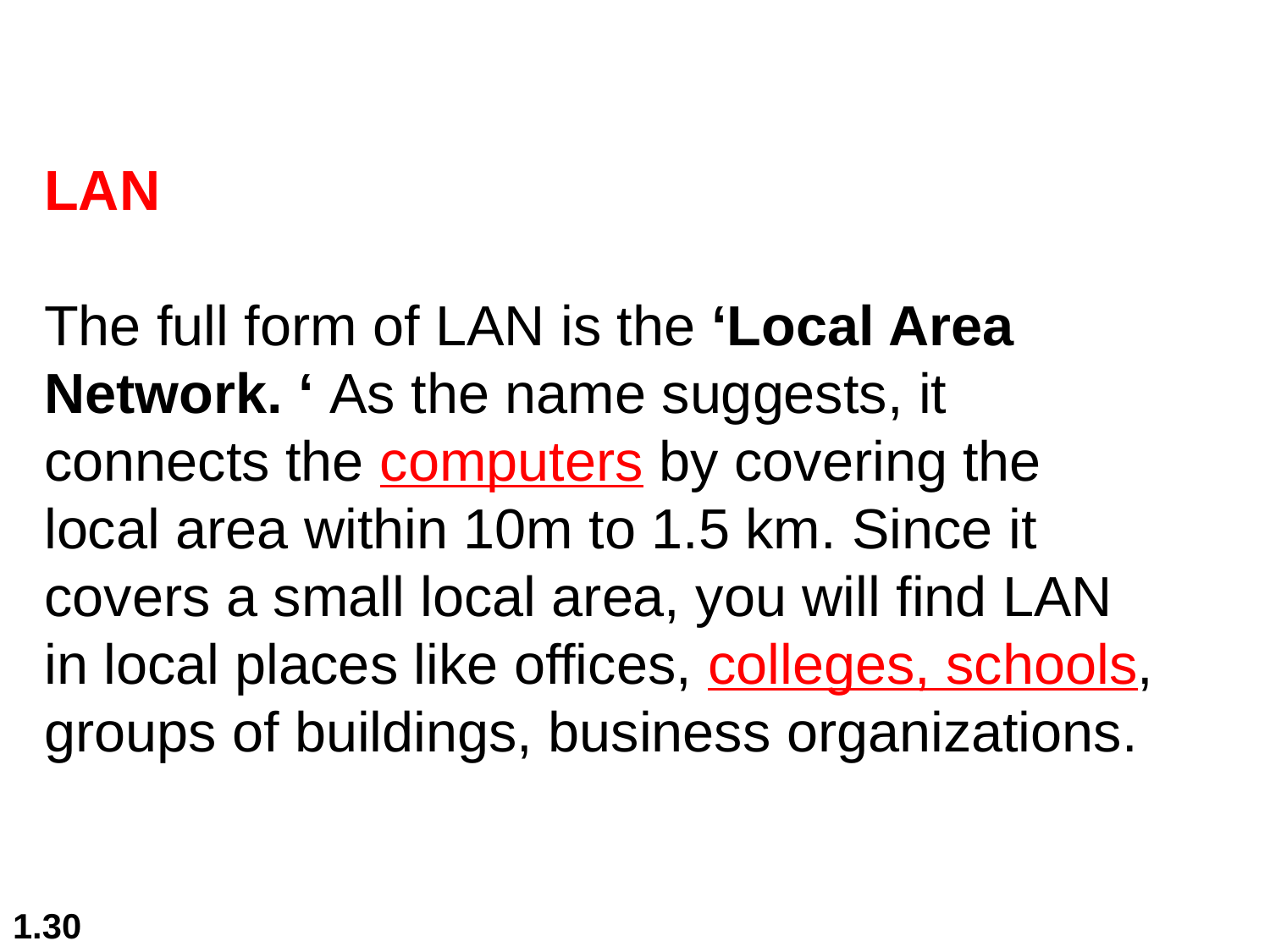

LAN

The full form of LAN is the ‘Local Area Network. ‘ As the name suggests, it connects the computers by covering the local area within 10m to 1.5 km. Since it covers a small local area, you will find LAN in local places like offices, colleges, schools, groups of buildings, business organizations.
1.30